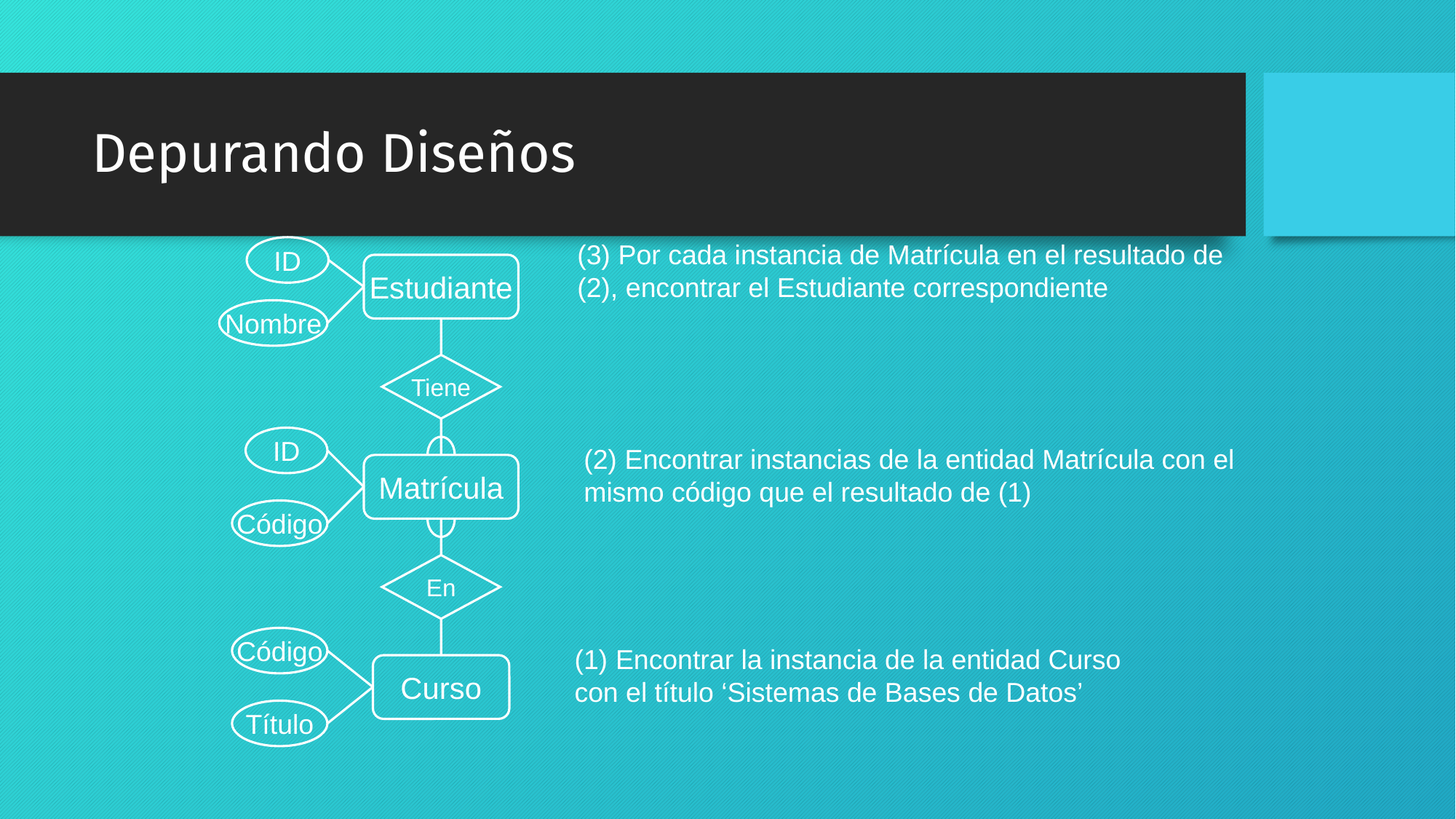

# Depurando Diseños
(3) Por cada instancia de Matrícula en el resultado de
(2), encontrar el Estudiante correspondiente
ID
Estudiante
Tiene

Matrícula

En
Curso
Nombre
ID
(2) Encontrar instancias de la entidad Matrícula con el
mismo código que el resultado de (1)
Código
Código
(1) Encontrar la instancia de la entidad Curso con el título ‘Sistemas de Bases de Datos’
Título